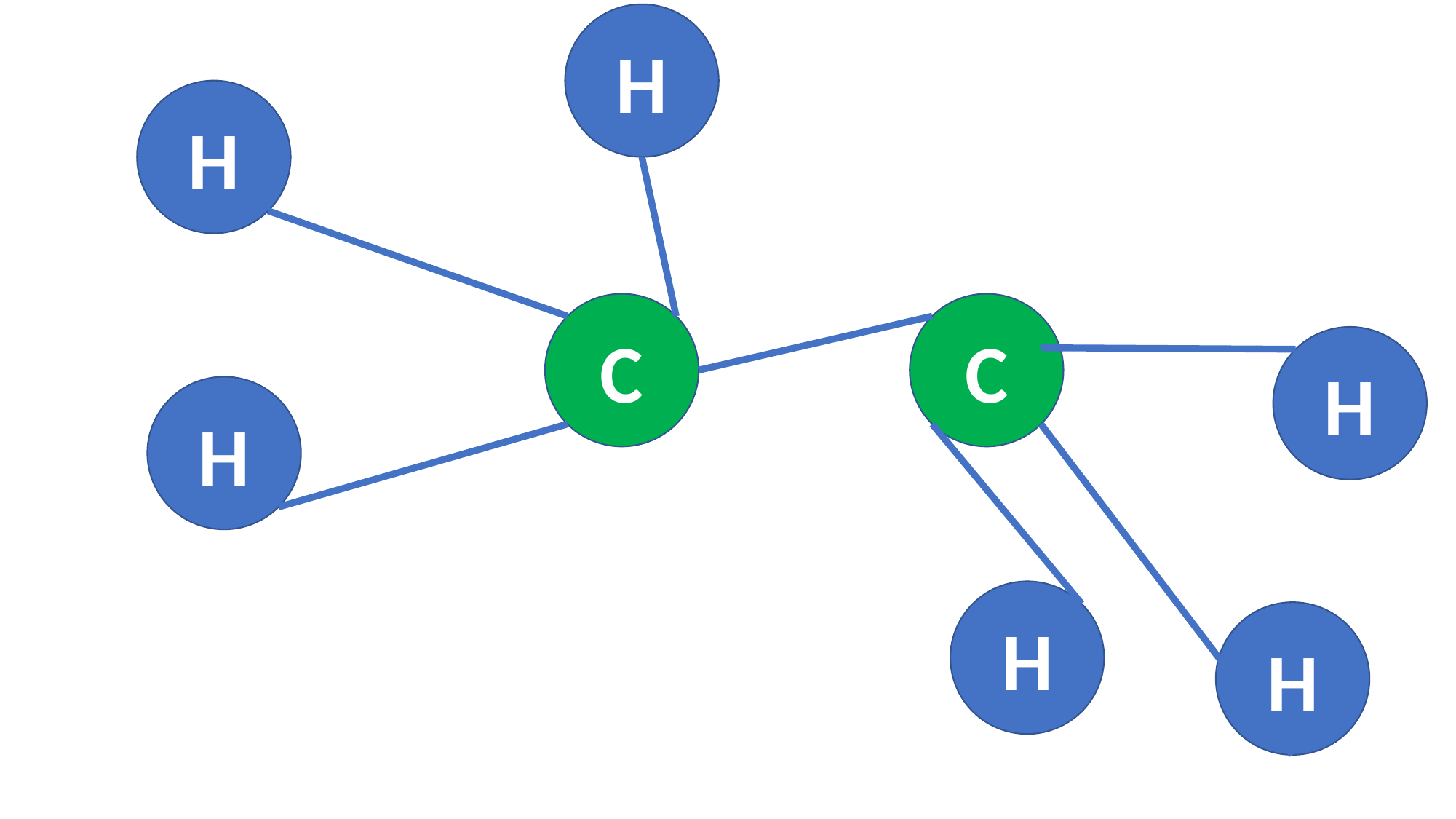

H
H
C
C
H
H
H
H